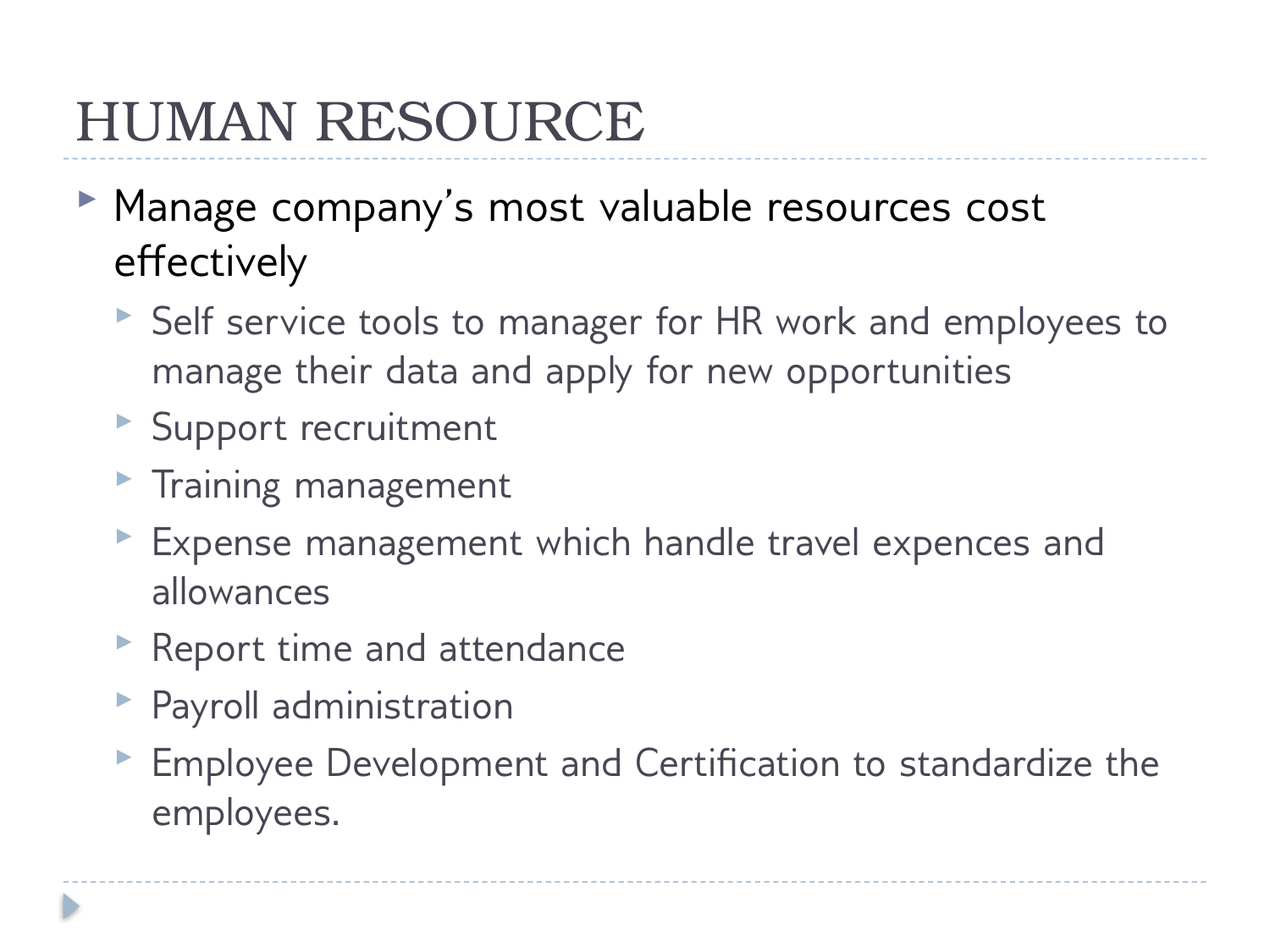

# HUMAN RESOURCE
Manage company’s most valuable resources cost effectively
Self service tools to manager for HR work and employees to manage their data and apply for new opportunities
Support recruitment
Training management
Expense management which handle travel expences and allowances
Report time and attendance
Payroll administration
Employee Development and Certification to standardize the employees.